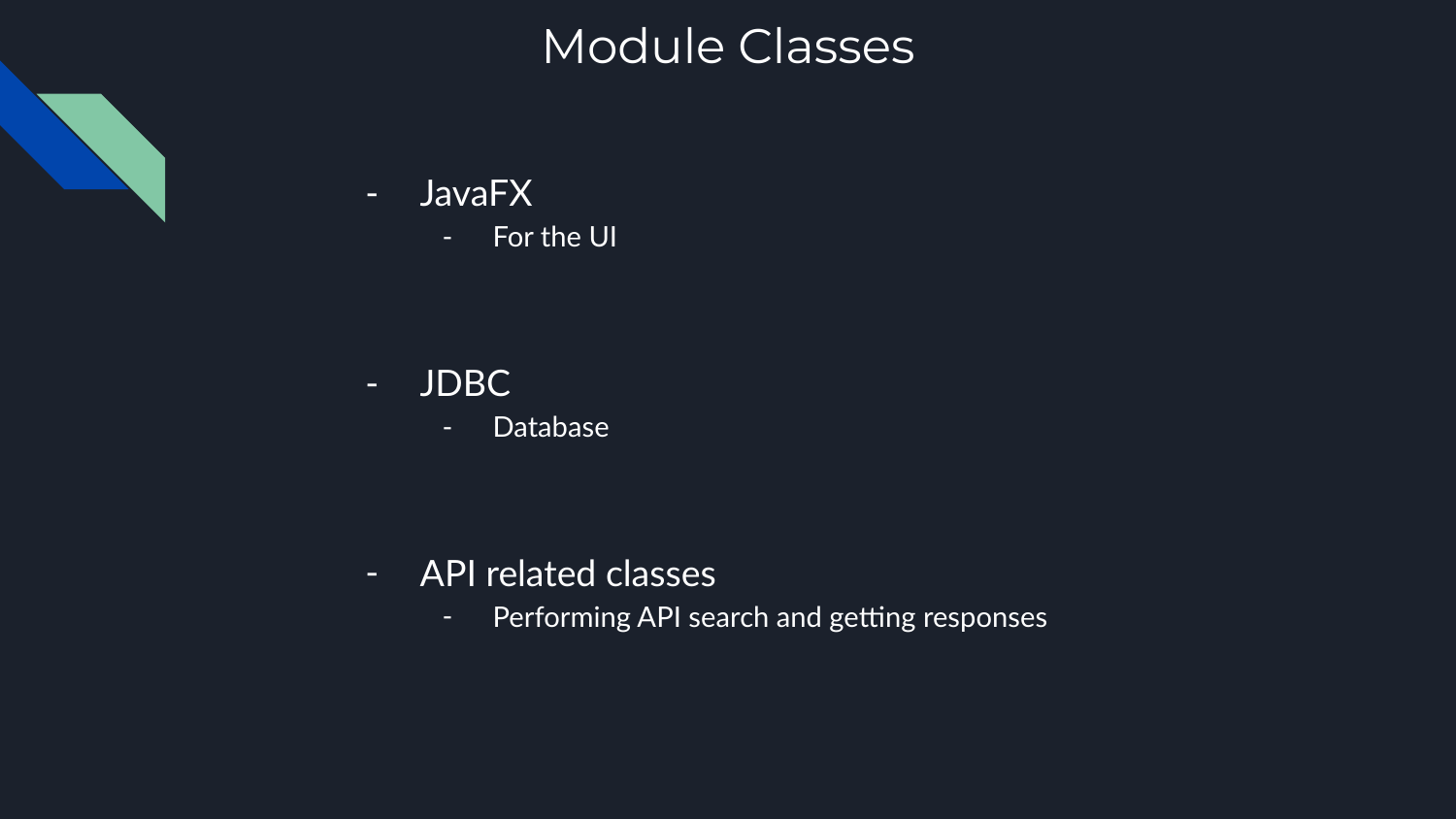

# Module Classes
JavaFX
For the UI

JDBC
Database

API related classes
Performing API search and getting responses